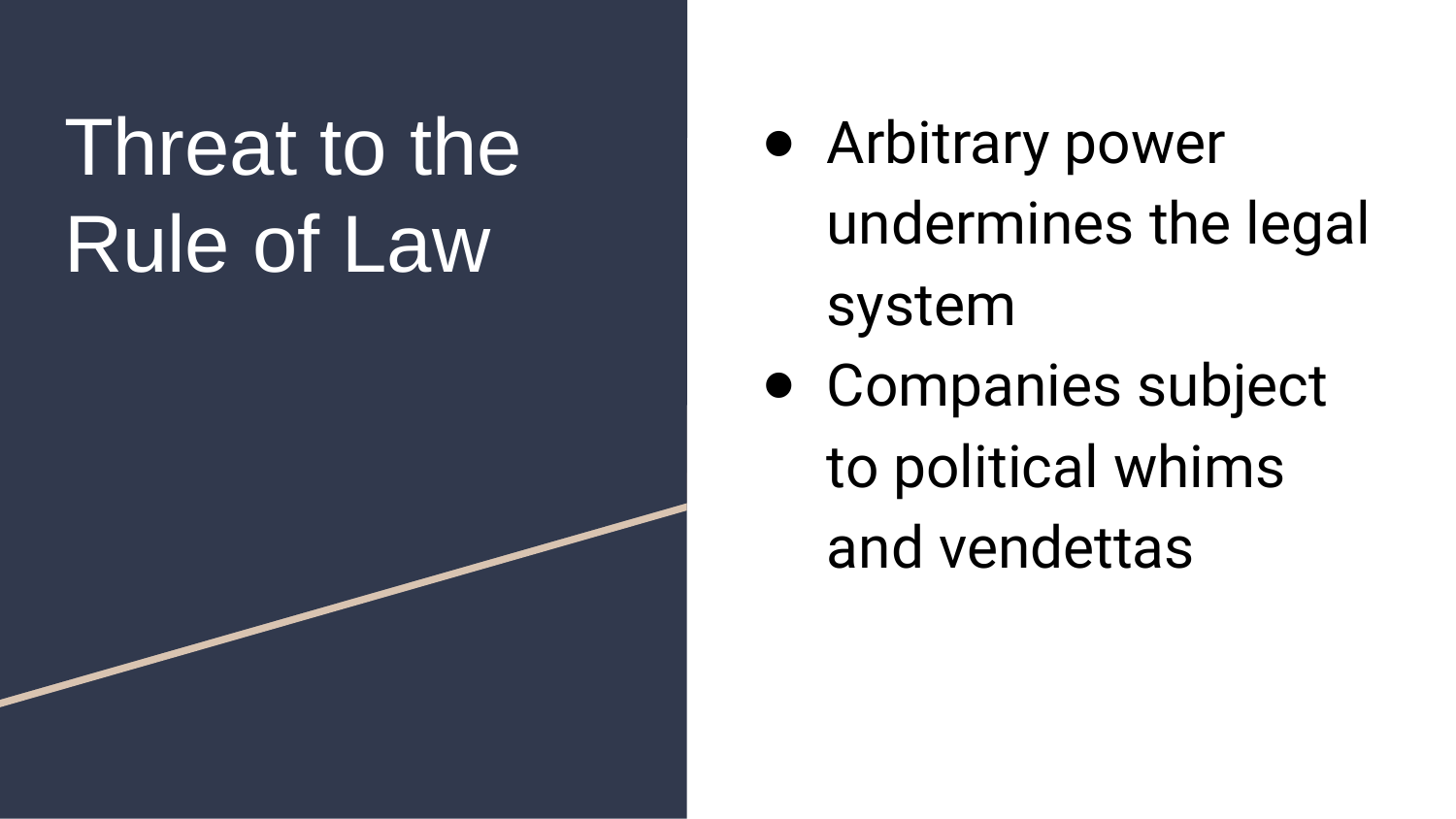

# Threat to the Rule of Law
Arbitrary power undermines the legal system
Companies subject to political whims and vendettas